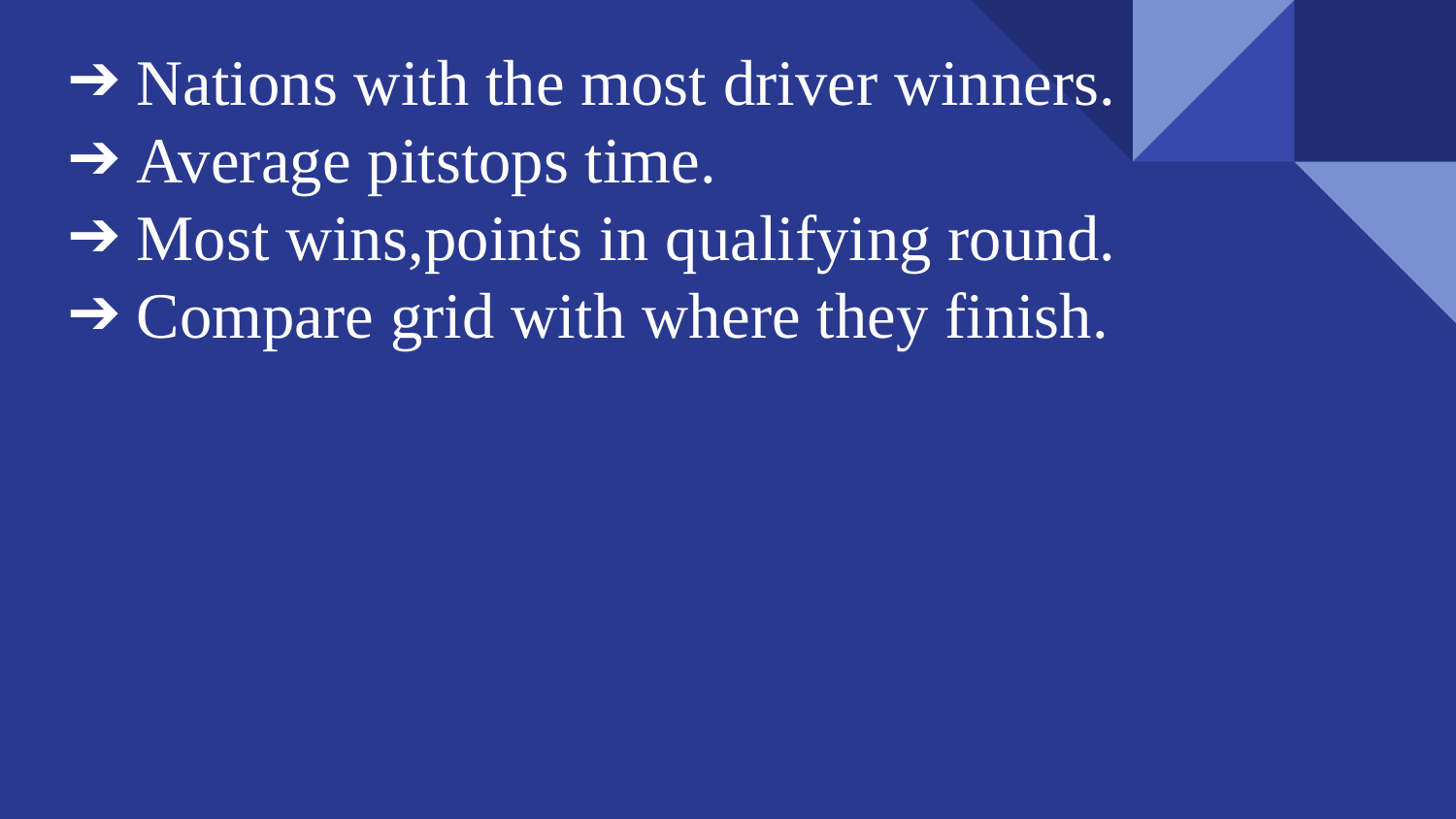

Nations with the most driver winners.
Average pitstops time.
Most wins,points in qualifying round.
Compare grid with where they finish.